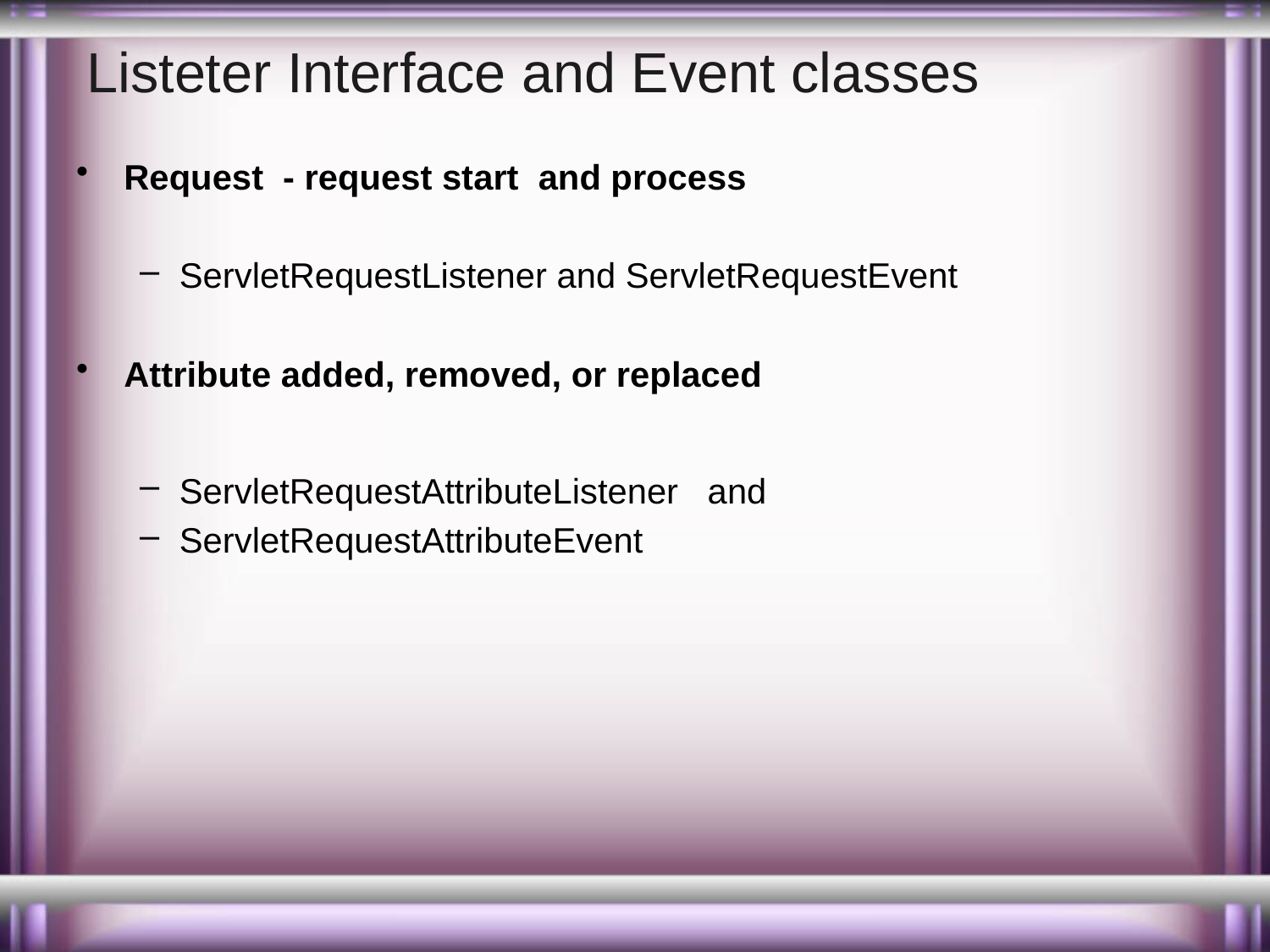

# Listeter Interface and Event classes
Request  - request start  and process

ServletRequestListener and ServletRequestEvent

Attribute added, removed, or replaced

ServletRequestAttributeListener   and
ServletRequestAttributeEvent